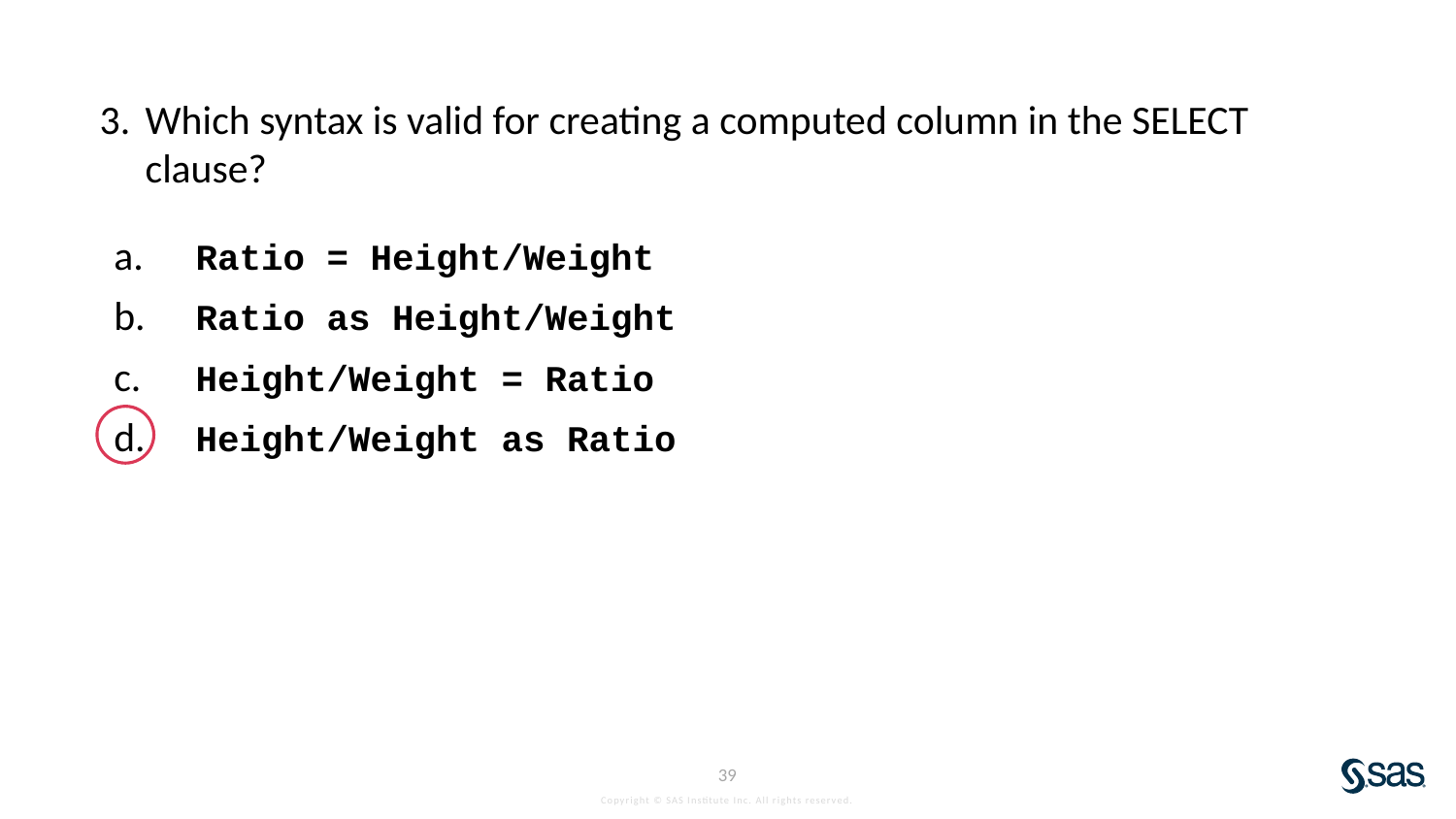

Which syntax is valid for creating a computed column in the SELECT clause?

 Ratio = Height/Weight
 Ratio as Height/Weight
 Height/Weight = Ratio
 Height/Weight as Ratio